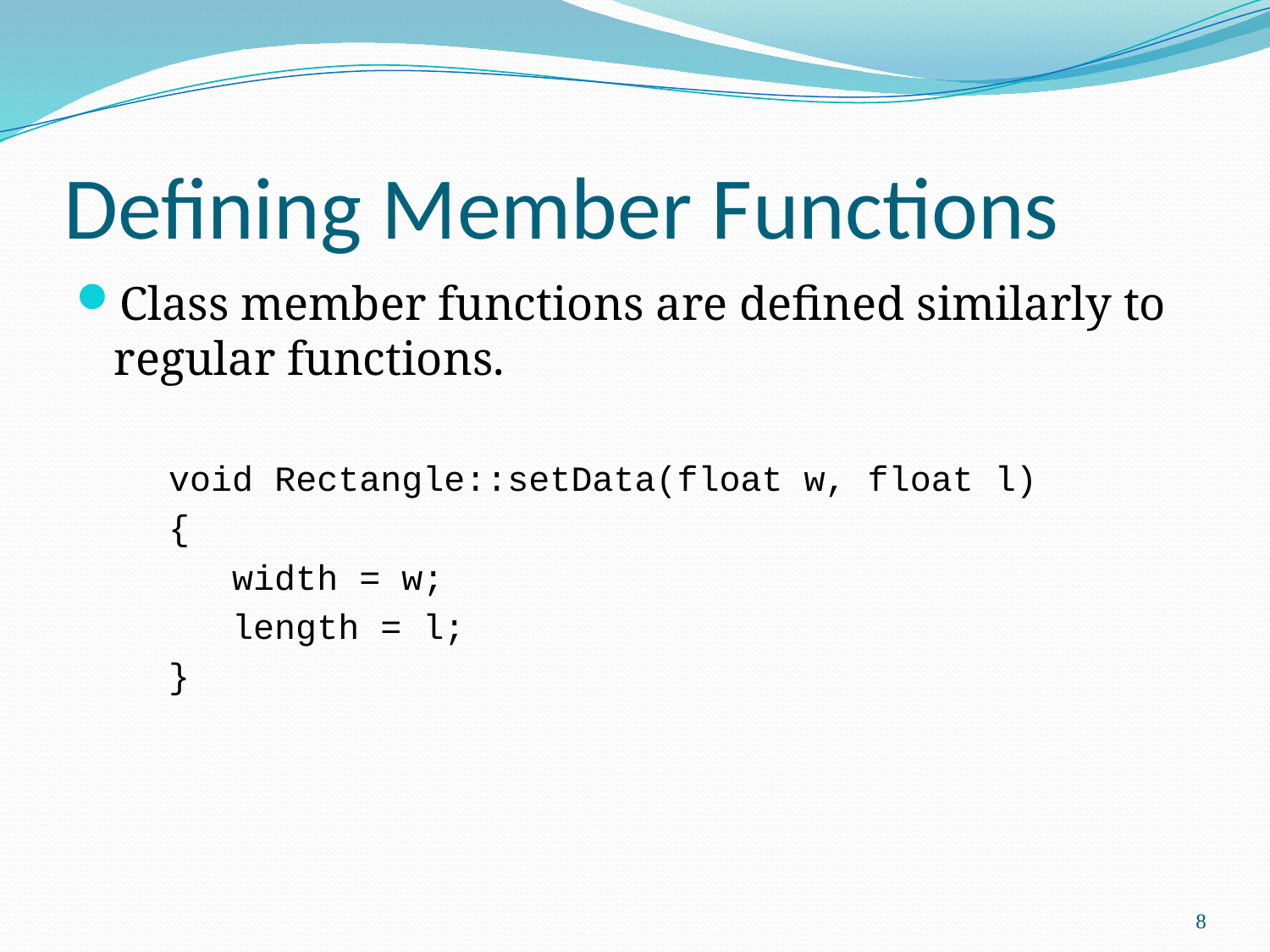

# Defining Member Functions
Class member functions are defined similarly to regular functions.

void Rectangle::setData(float w, float l)
{
   width = w;
   length = l;
}
8